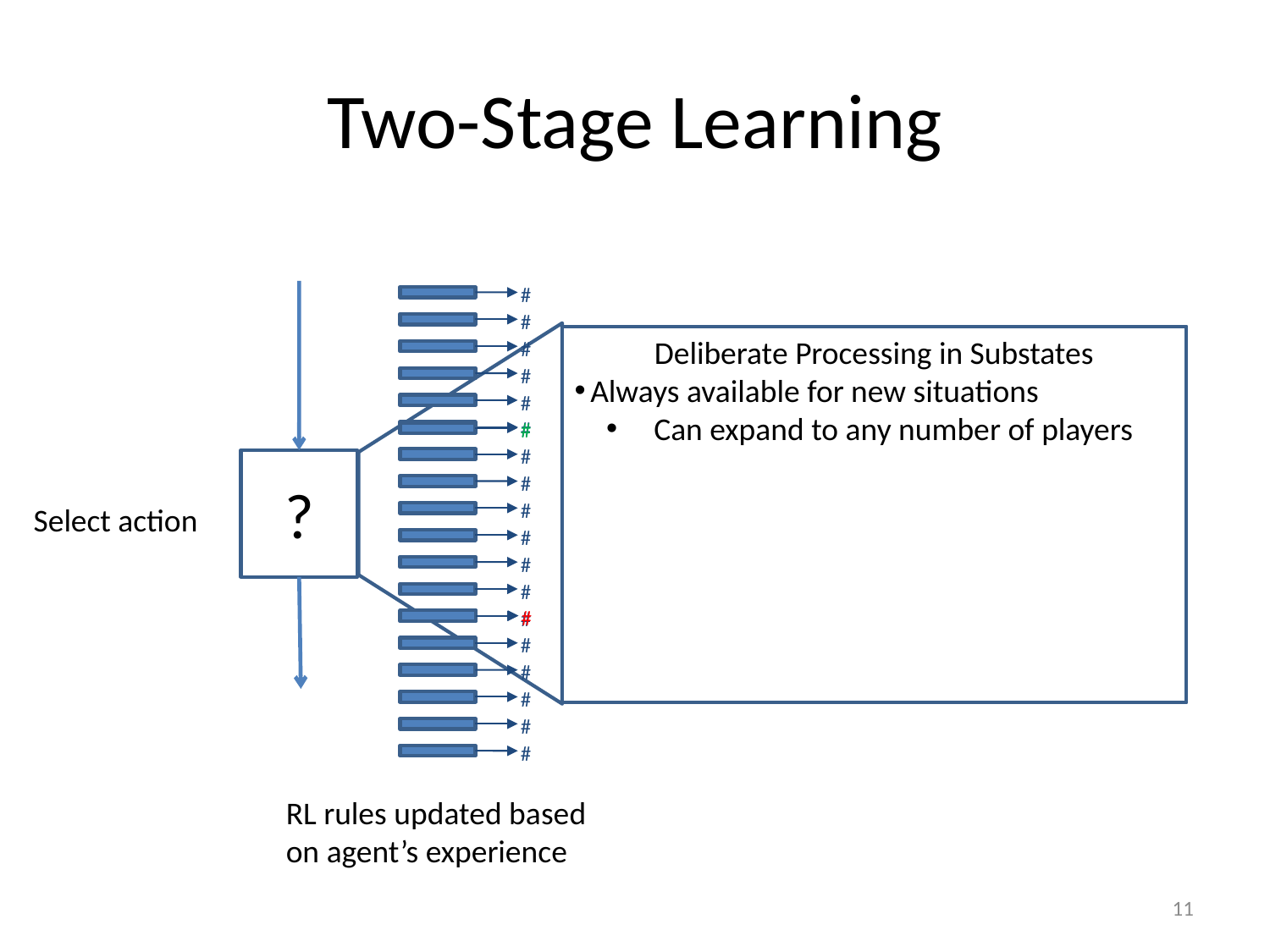

# Two-Stage Learning
#

#

Processing in Substates
Deliberately evaluate alternatives
Use probabilities, heuristics, model
Uses multiple operator selections and
Deliberate Processing in Substates
Always available for new situations
Can expand to any number of players

#

#

#

#

#

#

?
#

#

Select action
#

#

#

#

#

#

#

#

#

#

RL rules updated based on agent’s experience
11